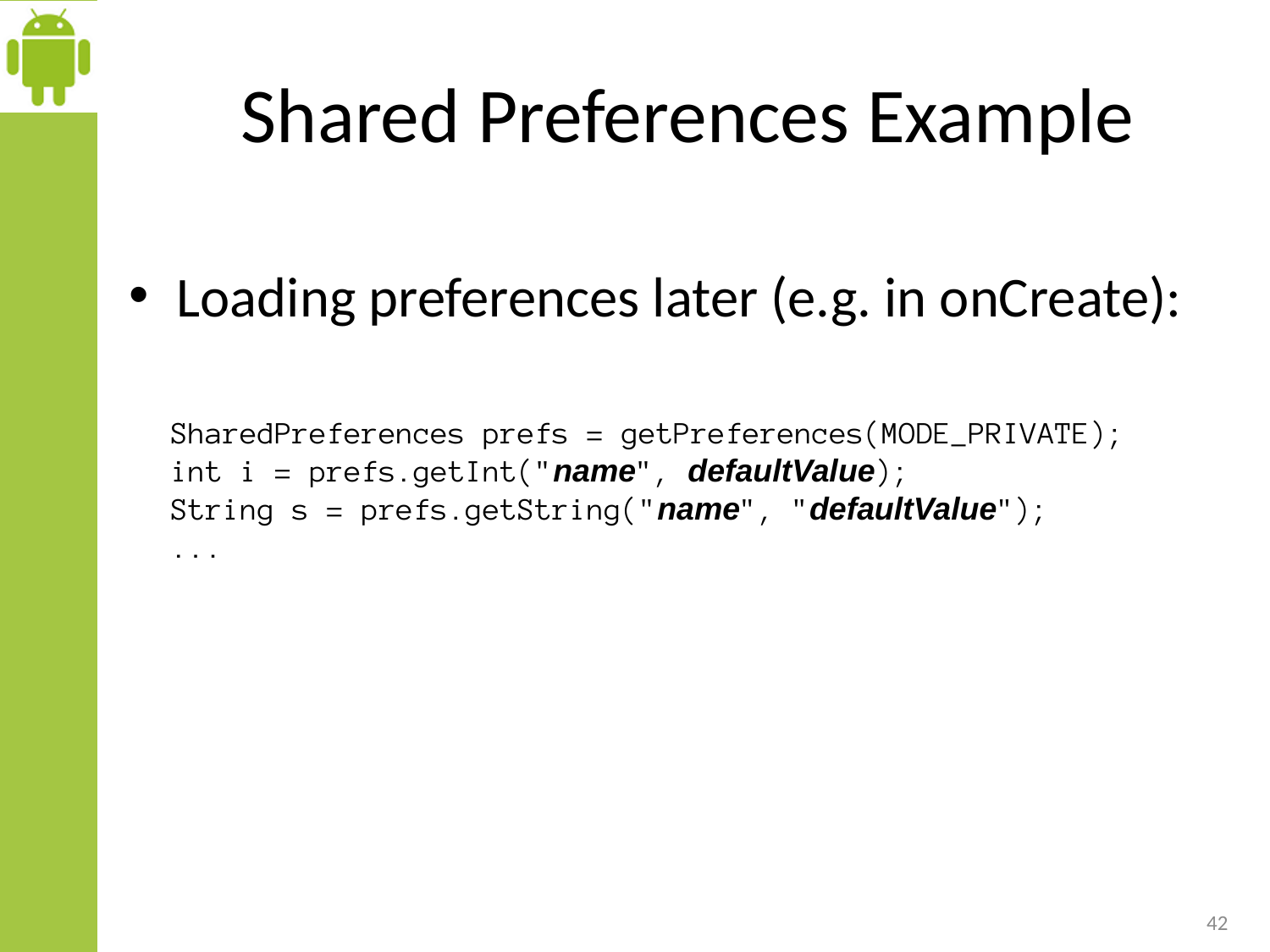

# Shared Preferences Example
Loading preferences later (e.g. in onCreate):

SharedPreferences prefs = getPreferences(MODE_PRIVATE);
int i = prefs.getInt("name", defaultValue);
String s = prefs.getString("name", "defaultValue");
...
42